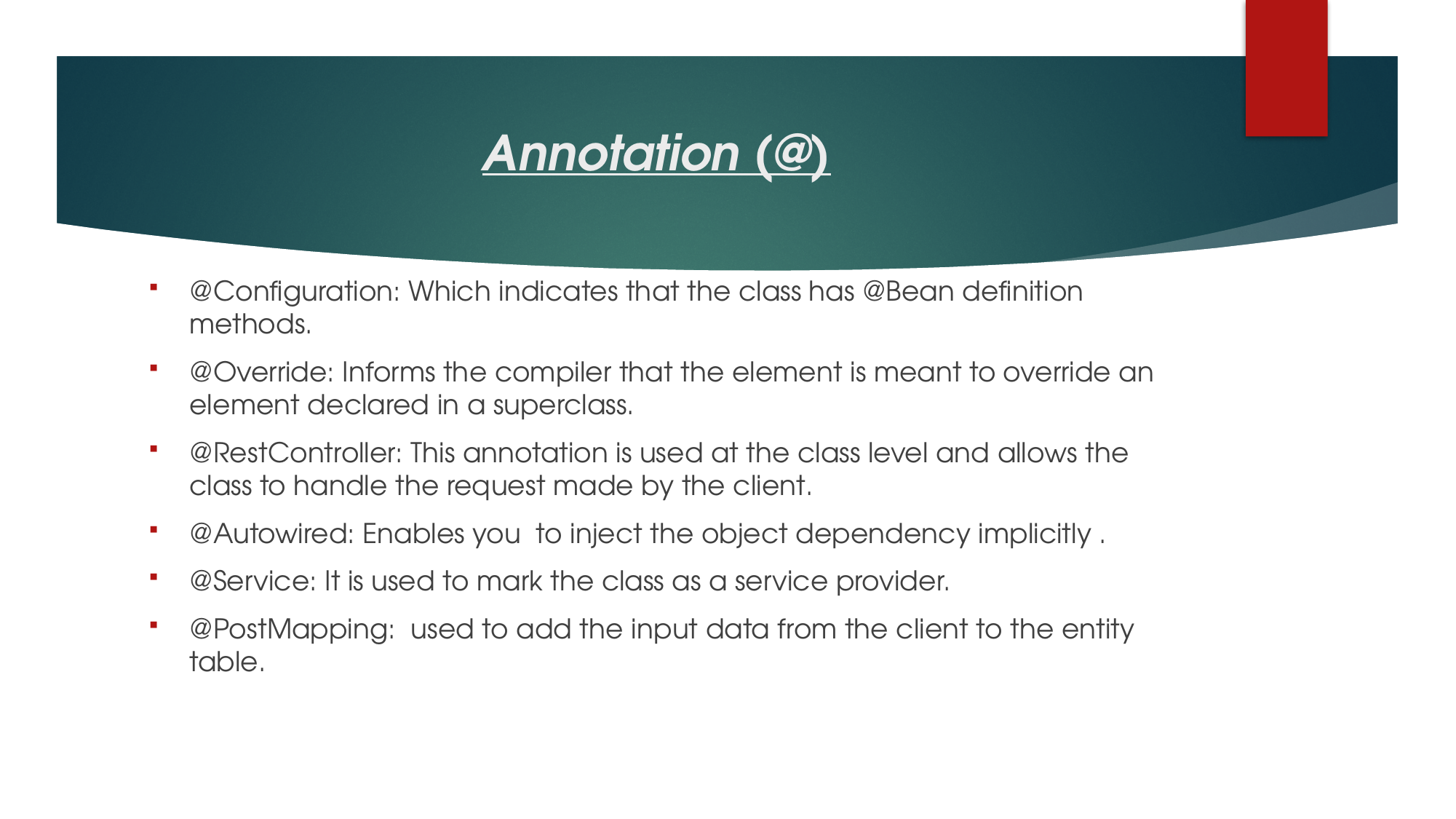

# Annotation (@)
@Configuration: Which indicates that the class has @Bean definition methods.
@Override: Informs the compiler that the element is meant to override an element declared in a superclass.
@RestController: This annotation is used at the class level and allows the class to handle the request made by the client.
@Autowired: Enables you  to inject the object dependency implicitly .
@Service: It is used to mark the class as a service provider.
@PostMapping:  used to add the input data from the client to the entity table.